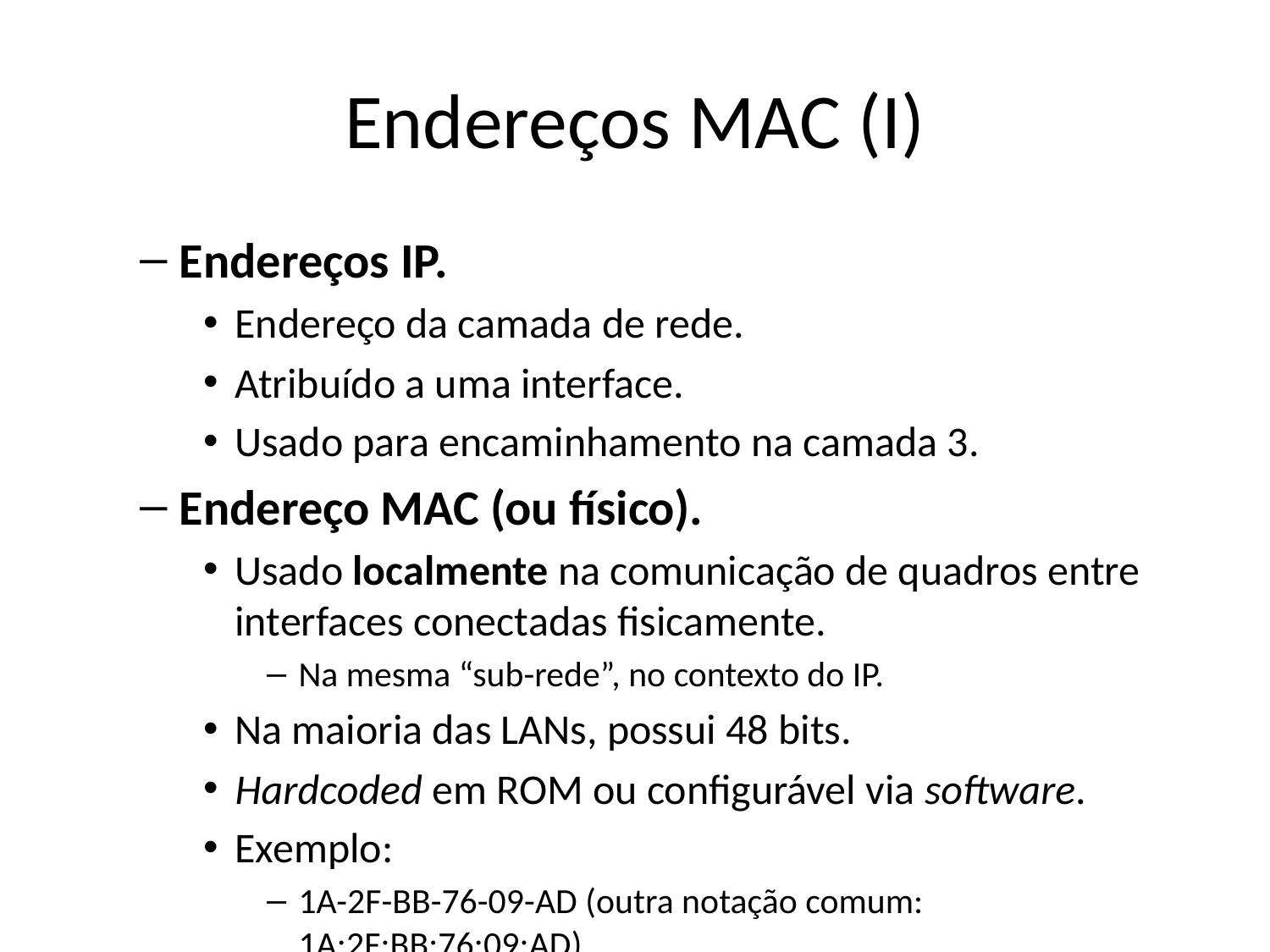

# Endereços MAC (I)
Endereços IP.
Endereço da camada de rede.
Atribuído a uma interface.
Usado para encaminhamento na camada 3.
Endereço MAC (ou físico).
Usado localmente na comunicação de quadros entre interfaces conectadas fisicamente.
Na mesma “sub-rede”, no contexto do IP.
Na maioria das LANs, possui 48 bits.
Hardcoded em ROM ou configurável via software.
Exemplo:
1A-2F-BB-76-09-AD (outra notação comum: 1A:2F:BB:76:09:AD)
Pares de algarismos hexadecimais, cada um é um octeto.